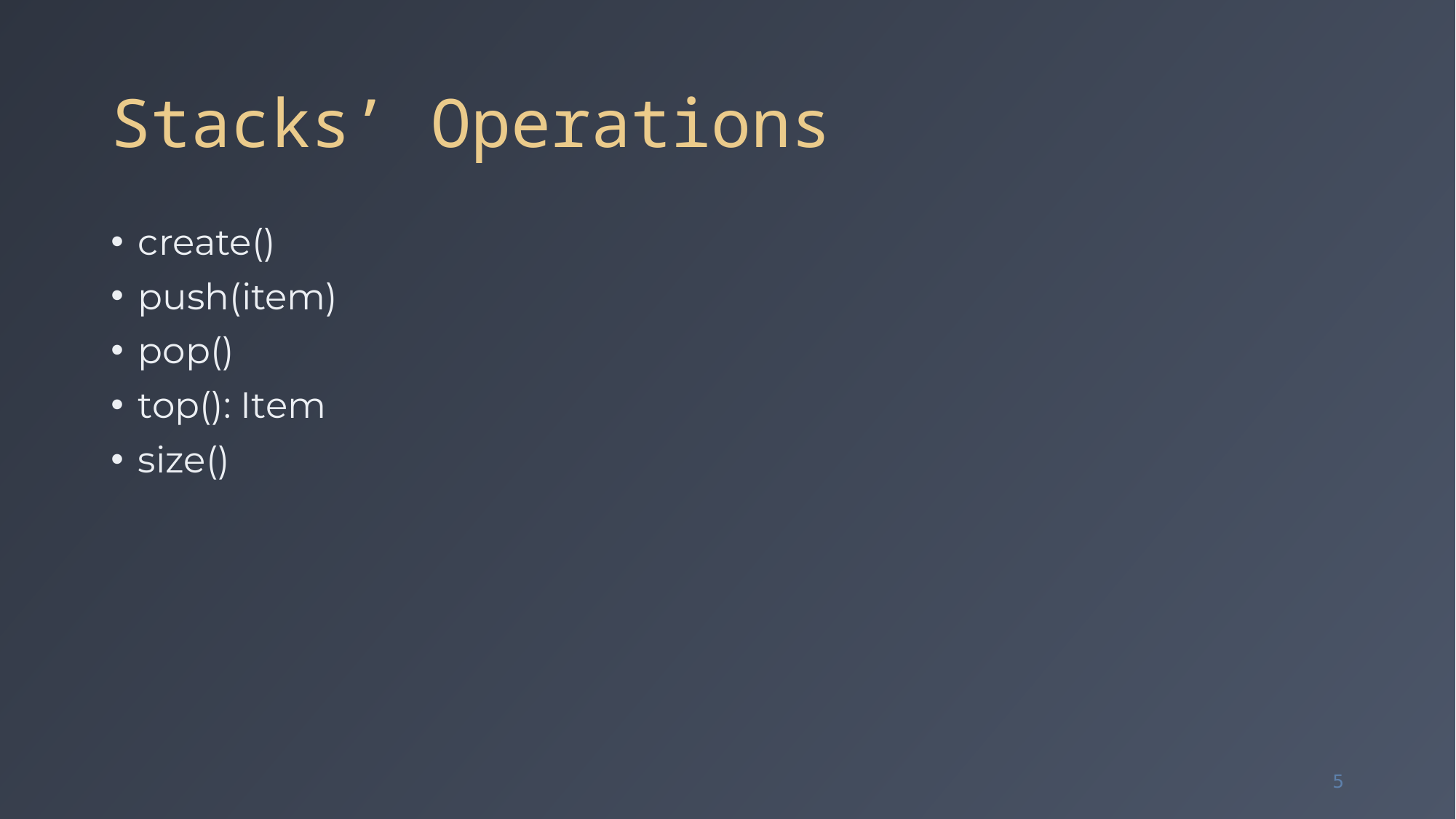

# Stacks’ Operations
create()
push(item)
pop()
top(): Item
size()

5